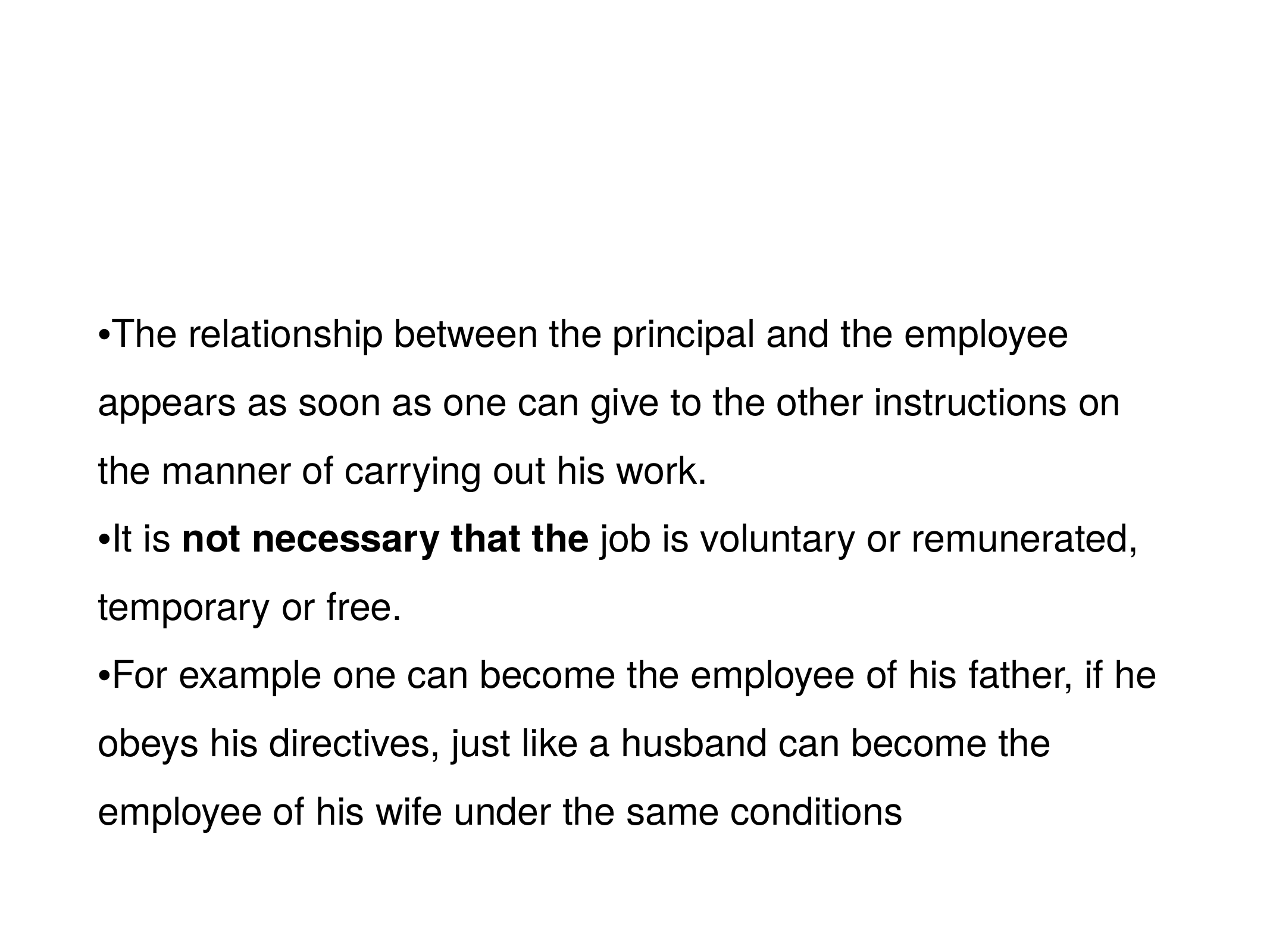

•The relationship between the principal and the employee appears as soon as one can give to the other instructions on the manner of carrying out his work.
•It is not necessary that the job is voluntary or remunerated, temporary or free.
•For example one can become the employee of his father, if he obeys his directives, just like a husband can become the employee of his wife under the same conditions